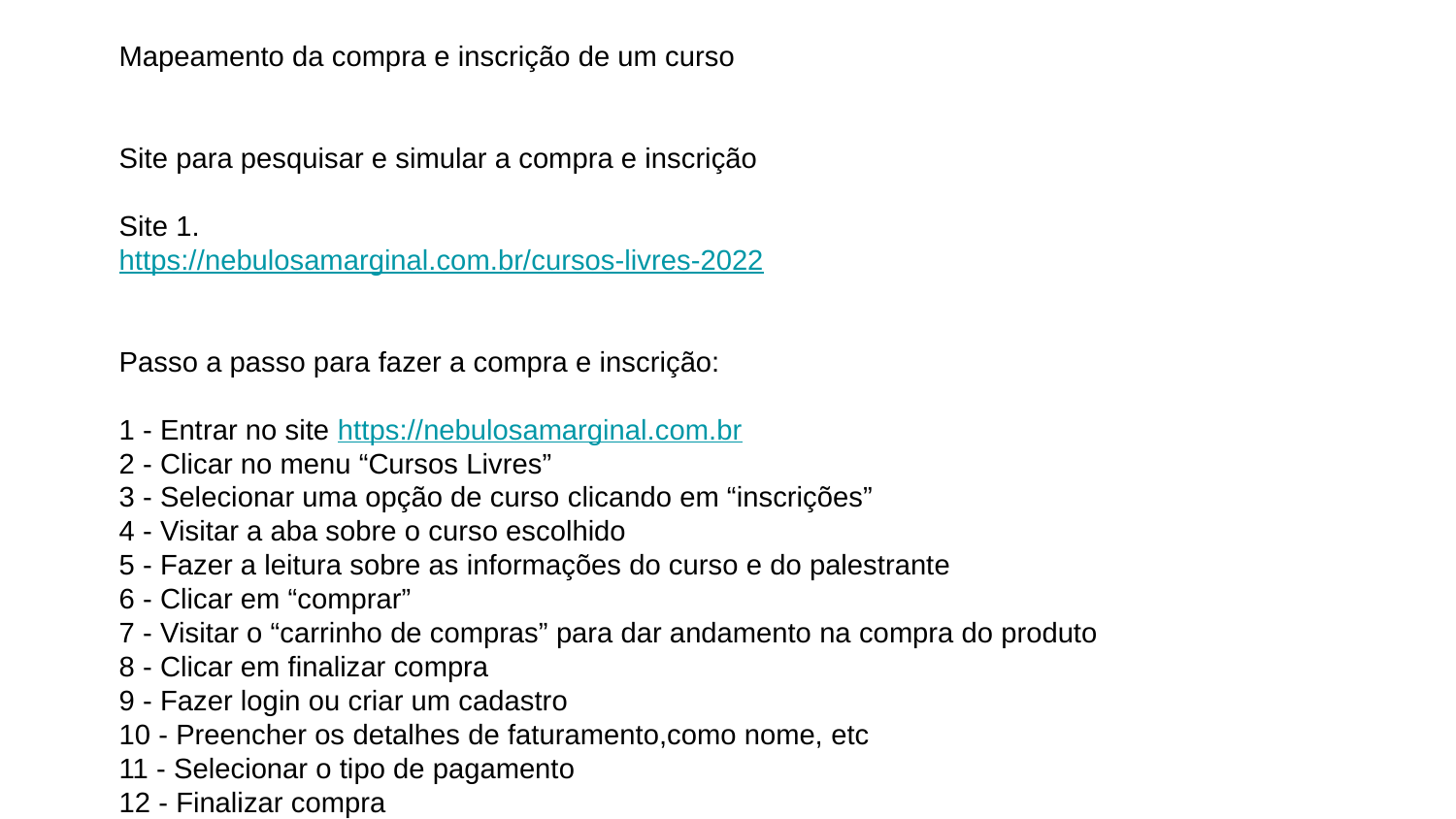

Mapeamento da compra e inscrição de um curso

Site para pesquisar e simular a compra e inscrição

Site 1.
https://nebulosamarginal.com.br/cursos-livres-2022

Passo a passo para fazer a compra e inscrição:

1 - Entrar no site https://nebulosamarginal.com.br
2 - Clicar no menu “Cursos Livres”
3 - Selecionar uma opção de curso clicando em “inscrições”
4 - Visitar a aba sobre o curso escolhido
5 - Fazer a leitura sobre as informações do curso e do palestrante
6 - Clicar em “comprar”
7 - Visitar o “carrinho de compras” para dar andamento na compra do produto
8 - Clicar em finalizar compra
9 - Fazer login ou criar um cadastro
10 - Preencher os detalhes de faturamento,como nome, etc
11 - Selecionar o tipo de pagamento
12 - Finalizar compra